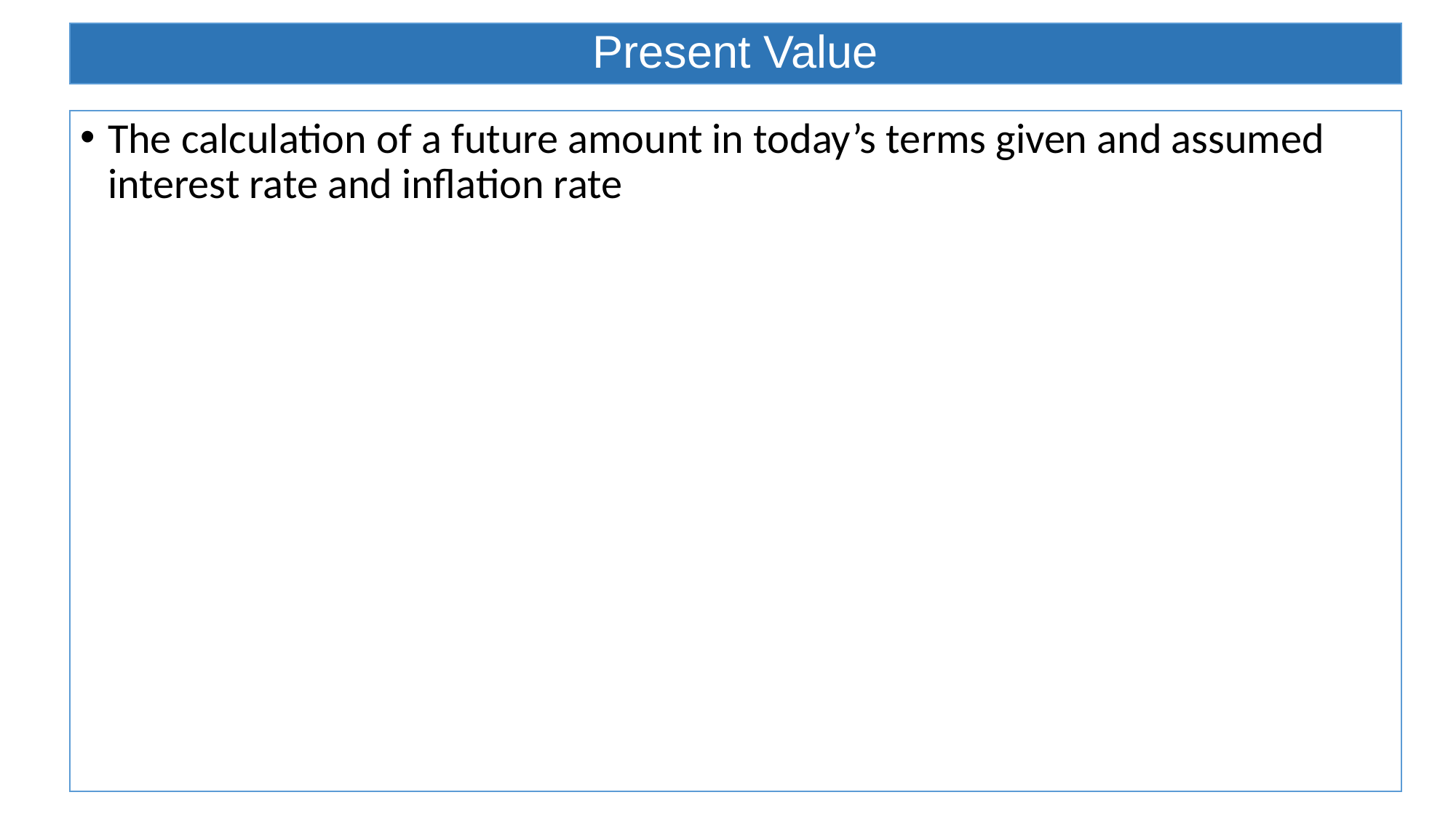

# Present Value
The calculation of a future amount in today’s terms given and assumed interest rate and inflation rate